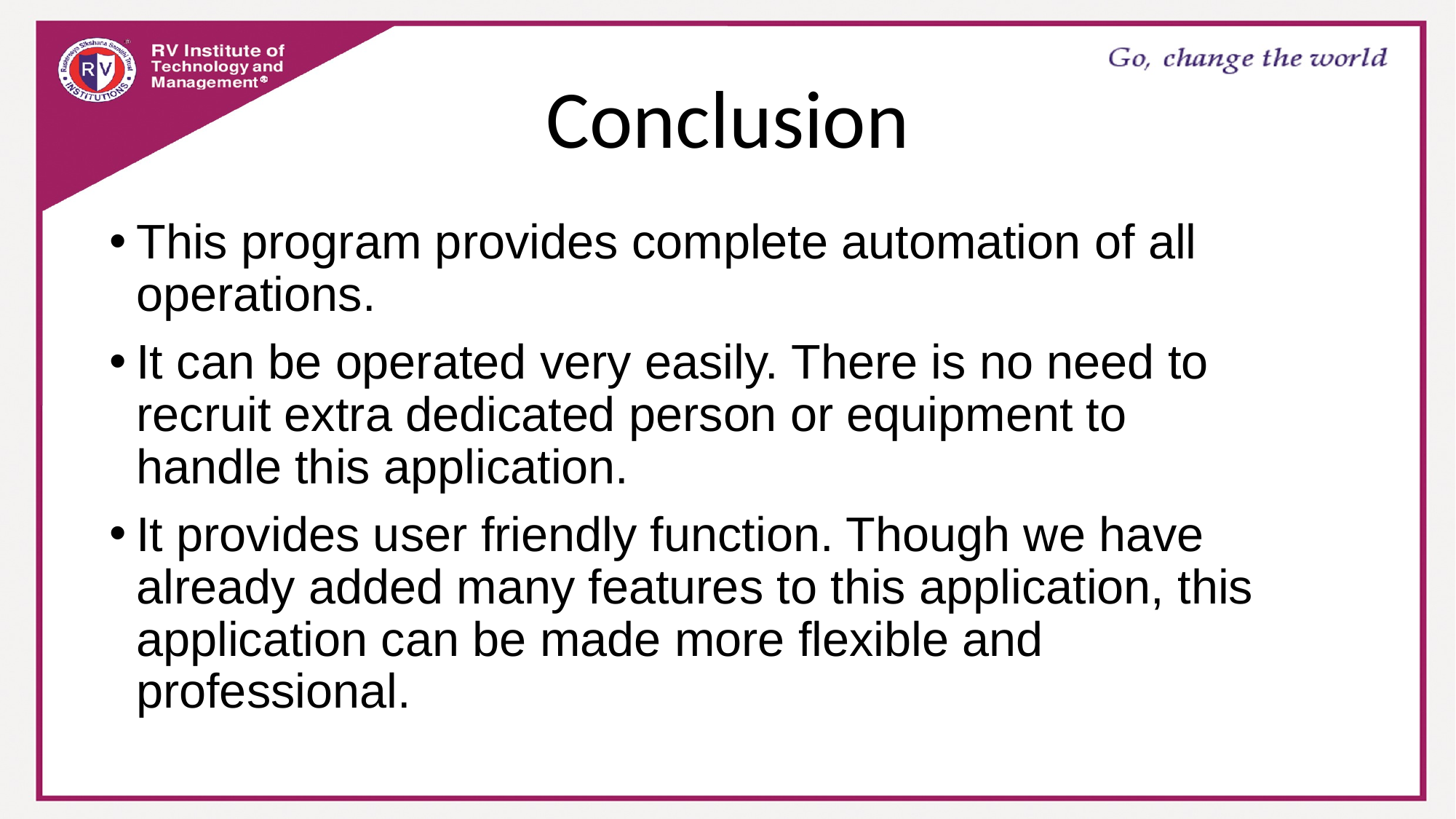

# Conclusion
This program provides complete automation of all operations.
It can be operated very easily. There is no need to recruit extra dedicated person or equipment to handle this application.
It provides user friendly function. Though we have already added many features to this application, this application can be made more flexible and professional.